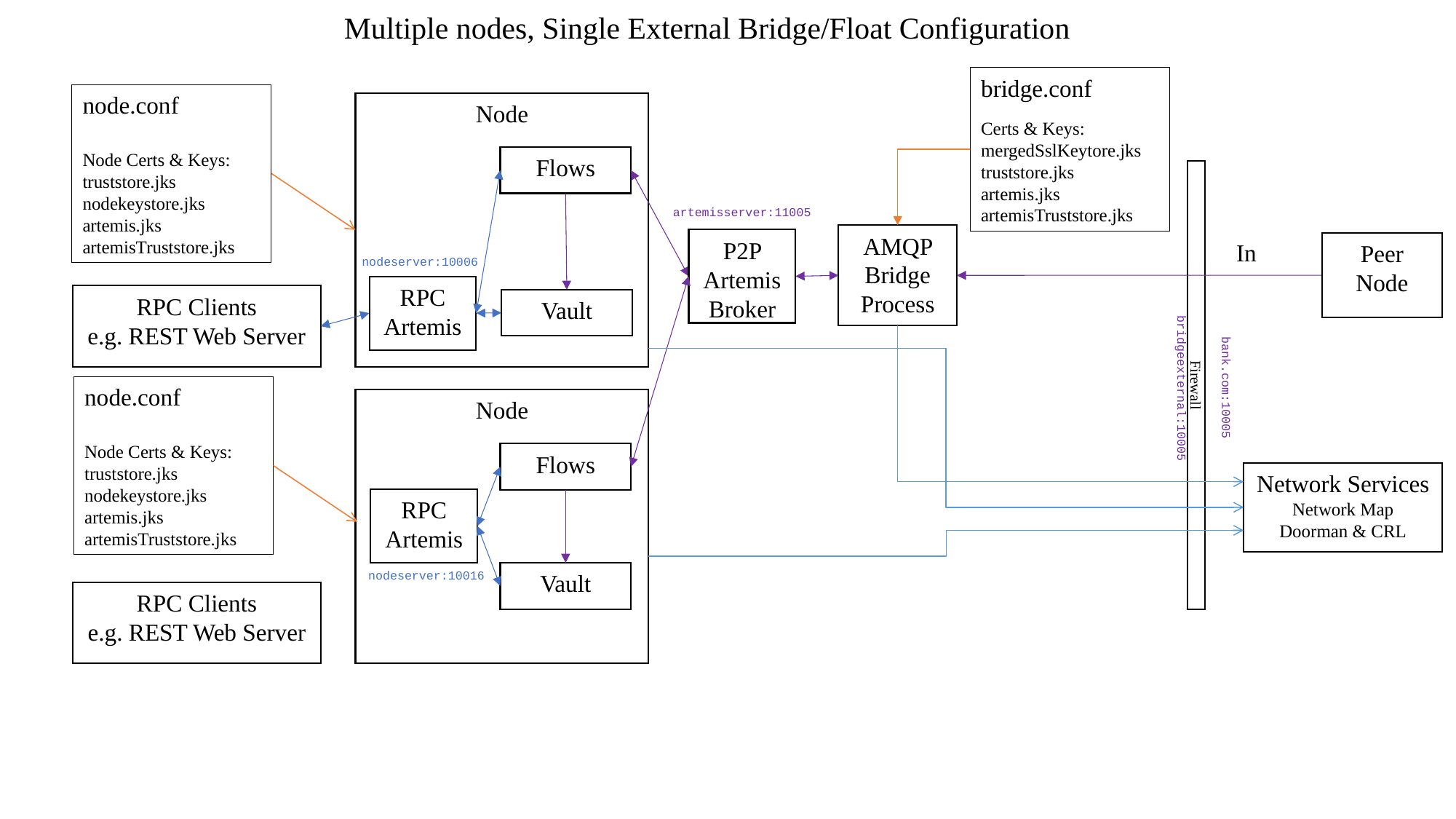

Multiple nodes, Single External Bridge/Float Configuration
bridge.conf

Certs & Keys:
mergedSslKeytore.jks
truststore.jks
artemis.jks
artemisTruststore.jks
node.conf

Node Certs & Keys:
truststore.jks
nodekeystore.jks
artemis.jks
artemisTruststore.jks
Node
Flows
Firewall
artemisserver:11005
AMQP Bridge Process
P2P Artemis
Broker
In
Peer
Node
nodeserver:10006
RPC Artemis
RPC Clients
e.g. REST Web Server
Vault
bridgeexternal:10005
bank.com:10005
node.conf

Node Certs & Keys:
truststore.jks
nodekeystore.jks
artemis.jks
artemisTruststore.jks
Node
Flows
Network Services
Network Map
Doorman & CRL
RPC Artemis
nodeserver:10016
Vault
RPC Clients
e.g. REST Web Server